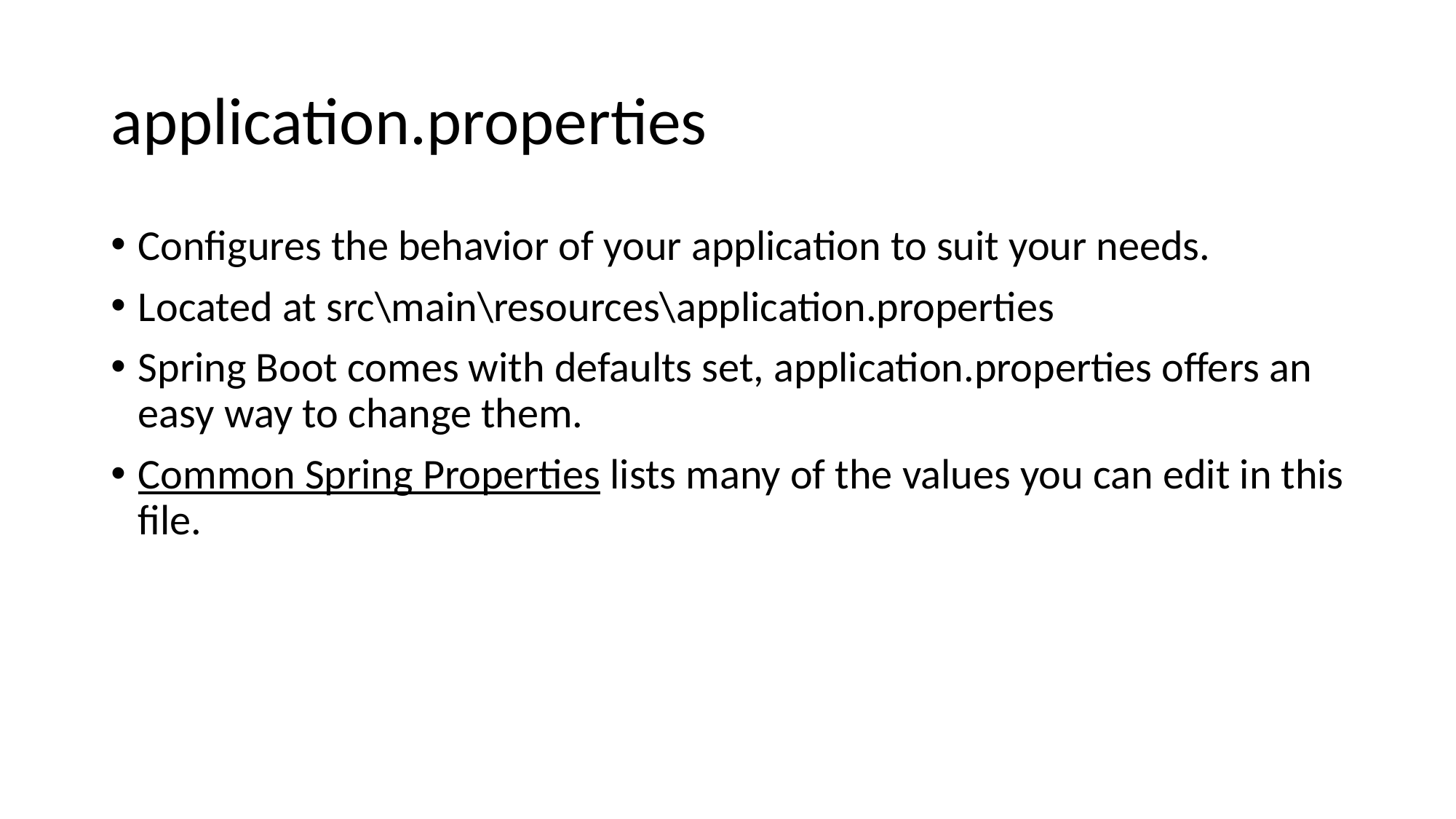

# application.properties
Configures the behavior of your application to suit your needs.
Located at src\main\resources\application.properties
Spring Boot comes with defaults set, application.properties offers an easy way to change them.
Common Spring Properties lists many of the values you can edit in this file.